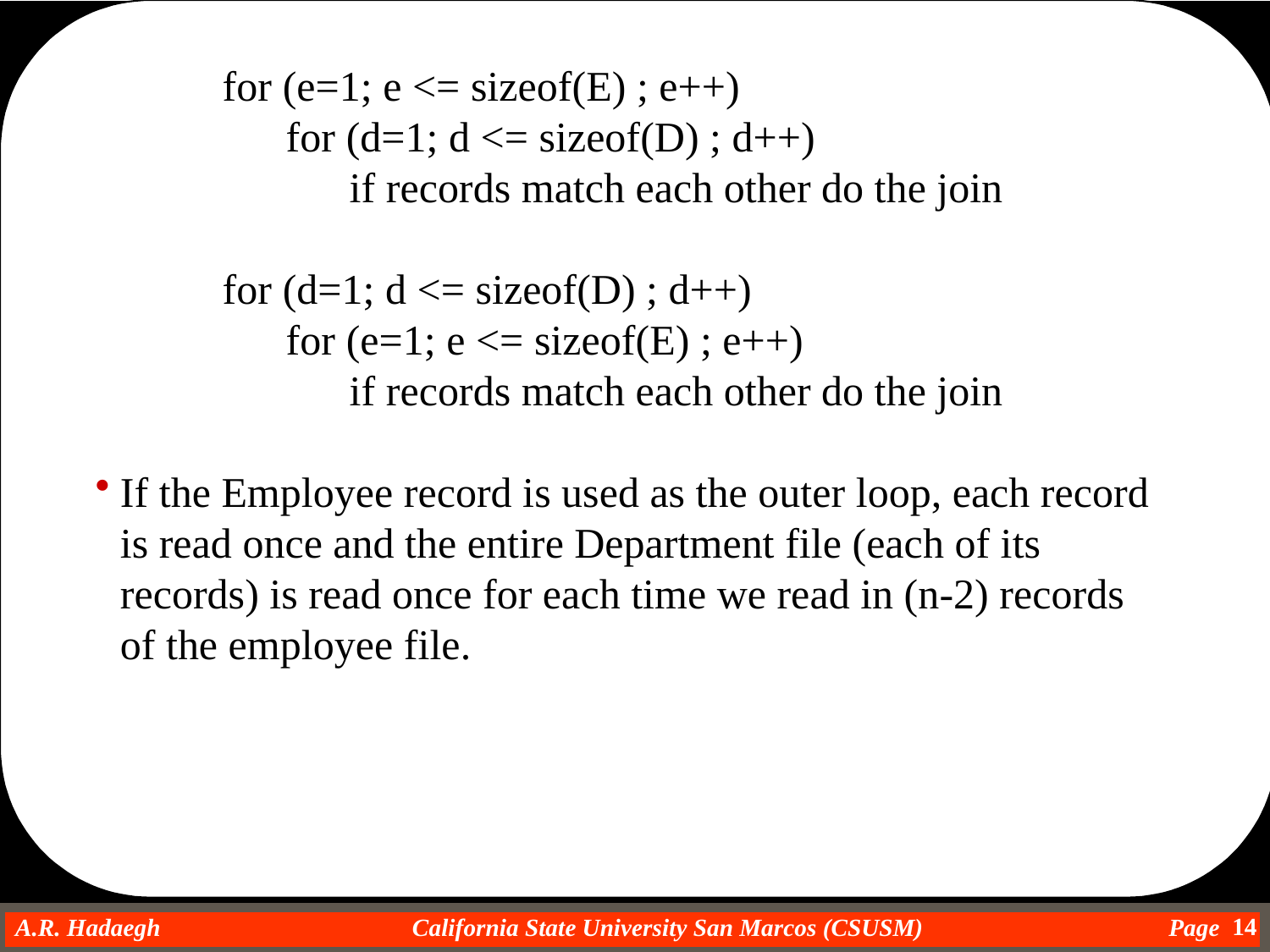

for (e=1; e <= sizeof(E) ; e++)
	for (d=1; d <= sizeof(D) ; d++)
	if records match each other do the join

for (d=1; d <= sizeof(D) ; d++)
	for (e=1; e <= sizeof(E) ; e++)
	if records match each other do the join

If the Employee record is used as the outer loop, each record is read once and the entire Department file (each of its records) is read once for each time we read in (n-2) records of the employee file.

14